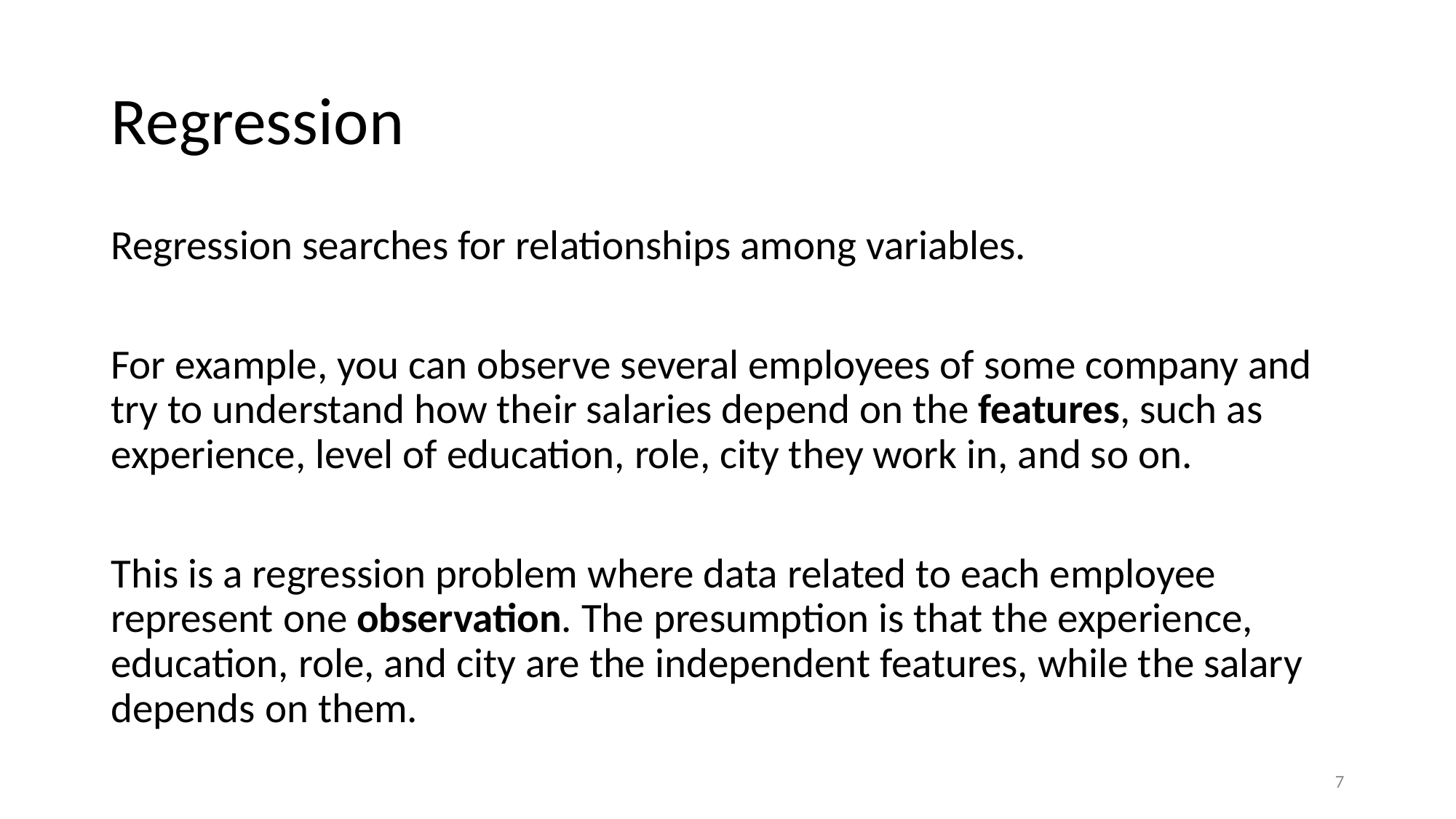

# Regression
Regression searches for relationships among variables.

For example, you can observe several employees of some company and try to understand how their salaries depend on the features, such as experience, level of education, role, city they work in, and so on.

This is a regression problem where data related to each employee represent one observation. The presumption is that the experience, education, role, and city are the independent features, while the salary depends on them.

7